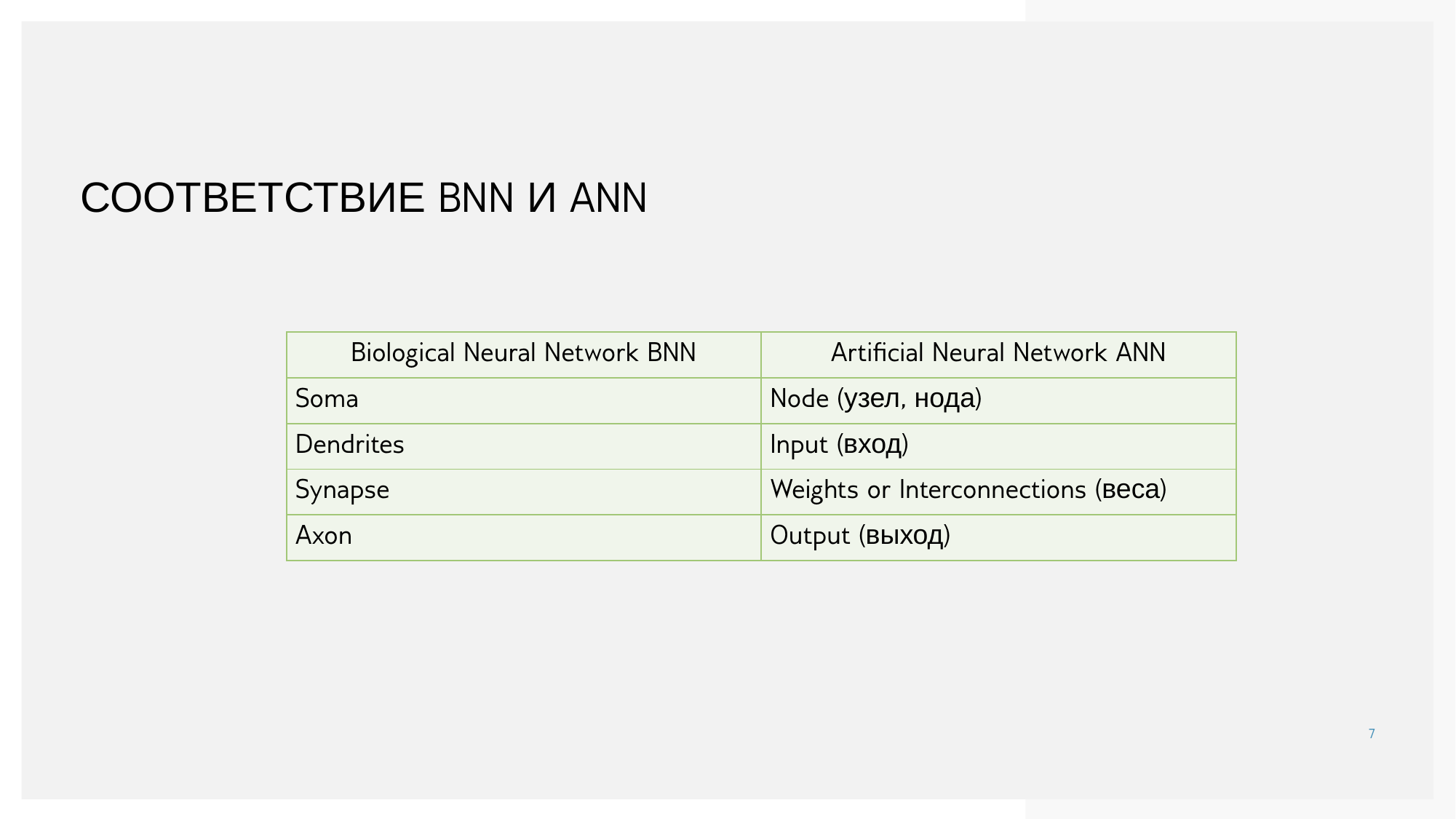

# Соответствие BNN и ANN
| Biological Neural Network BNN | Artificial Neural Network ANN |
| --- | --- |
| Soma | Node (узел, нода) |
| Dendrites | Input (вход) |
| Synapse | Weights or Interconnections (веса) |
| Axon | Output (выход) |
7